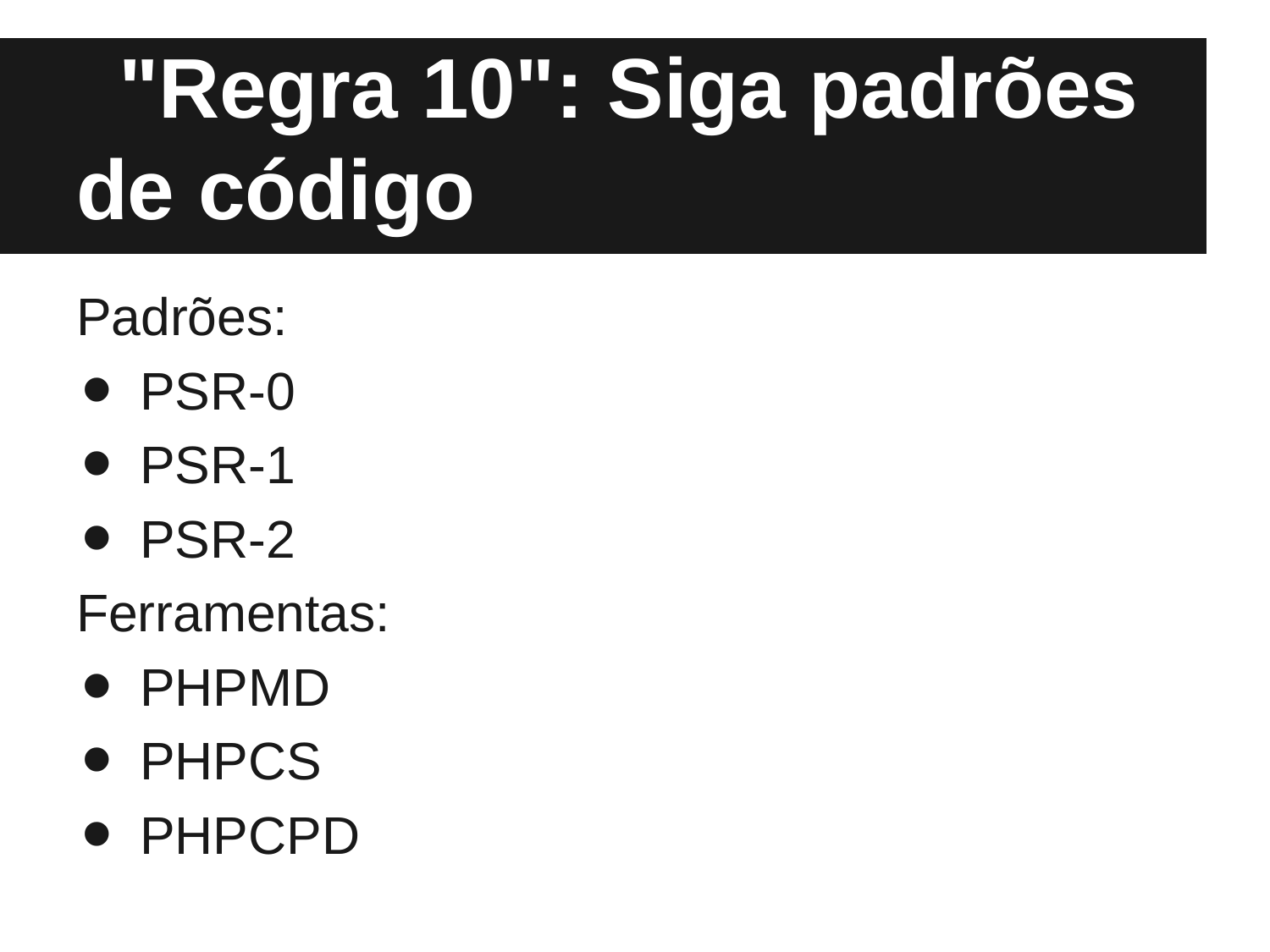

# "Regra 10": Siga padrões de código
Padrões:
PSR-0
PSR-1
PSR-2
Ferramentas:
PHPMD
PHPCS
PHPCPD